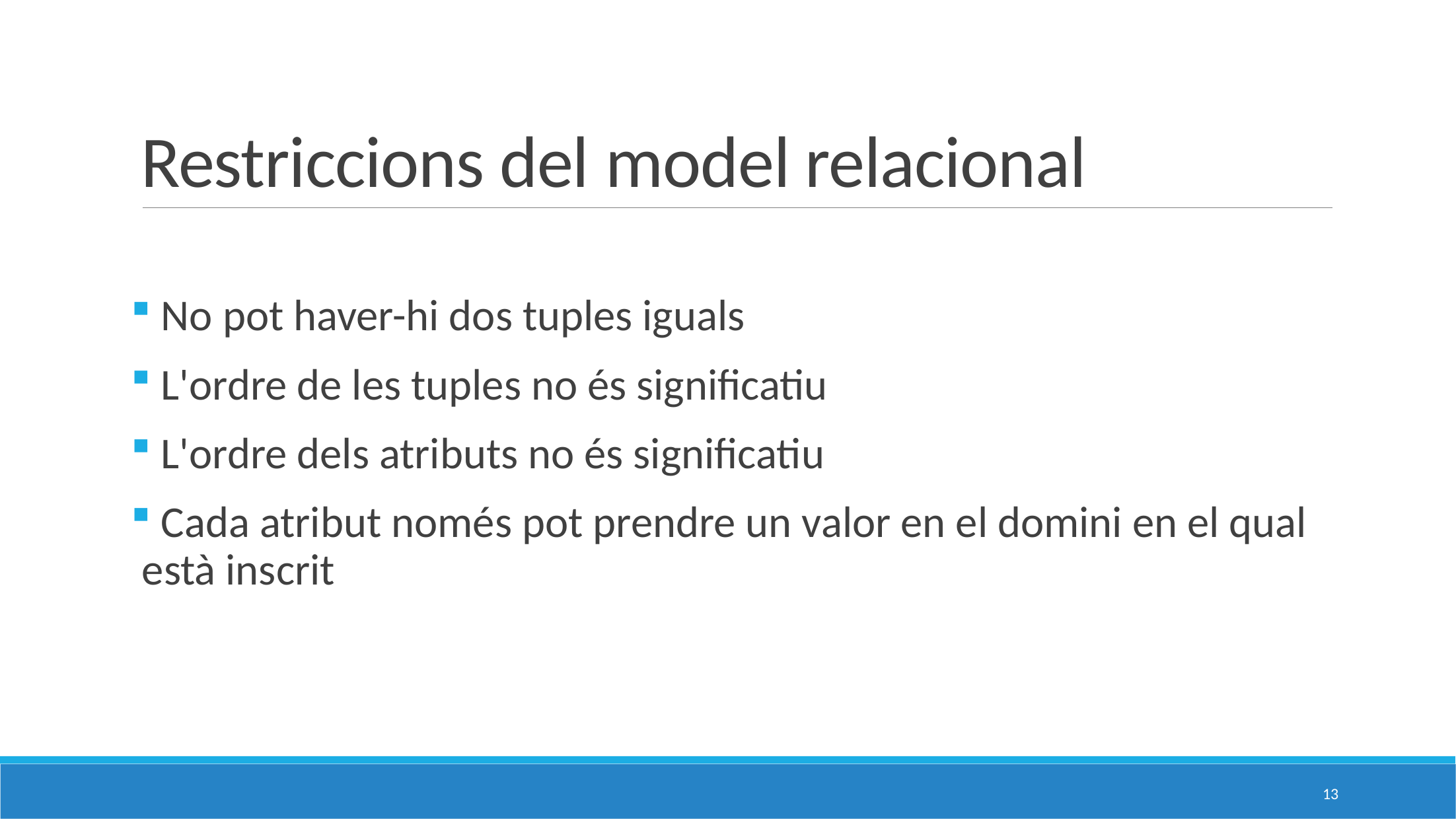

# Restriccions del model relacional

 No pot haver-hi dos tuples iguals
 L'ordre de les tuples no és significatiu
 L'ordre dels atributs no és significatiu
 Cada atribut només pot prendre un valor en el domini en el qual està inscrit

13